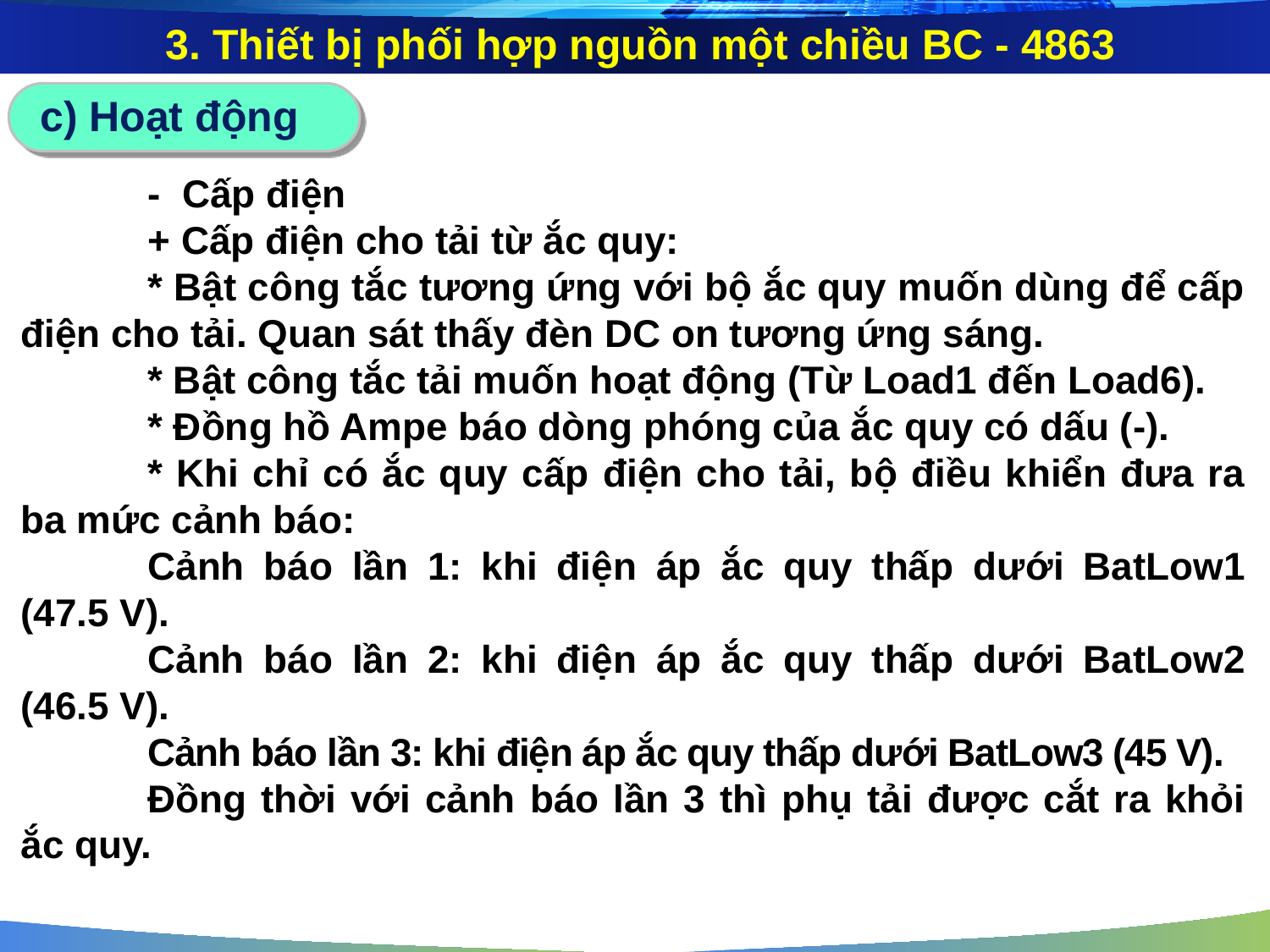

3. Thiết bị phối hợp nguồn một chiều BC - 4863
c) Hoạt động

	-  Cấp điện
	+ Cấp điện cho tải từ ắc quy:
	* Bật công tắc tư­ơng ứng với bộ ắc quy muốn dùng để cấp điện cho tải. Quan sát thấy đèn DC on tư­ơng ứng sáng.
 	* Bật công tắc tải muốn hoạt động (Từ Load1 đến Load6).
 	* Đồng hồ Ampe báo dòng phóng của ắc quy có dấu (-).
	* Khi chỉ có ắc quy cấp điện cho tải, bộ điều khiển đưa ra ba mức cảnh báo:
	Cảnh báo lần 1: khi điện áp ắc quy thấp dư­ới BatLow1 (47.5 V).
	Cảnh báo lần 2: khi điện áp ắc quy thấp dư­ới BatLow2 (46.5 V).
	Cảnh báo lần 3: khi điện áp ắc quy thấp dư­ới BatLow3 (45 V).
	Đồng thời với cảnh báo lần 3 thì phụ tải đư­ợc cắt ra khỏi ắc quy.